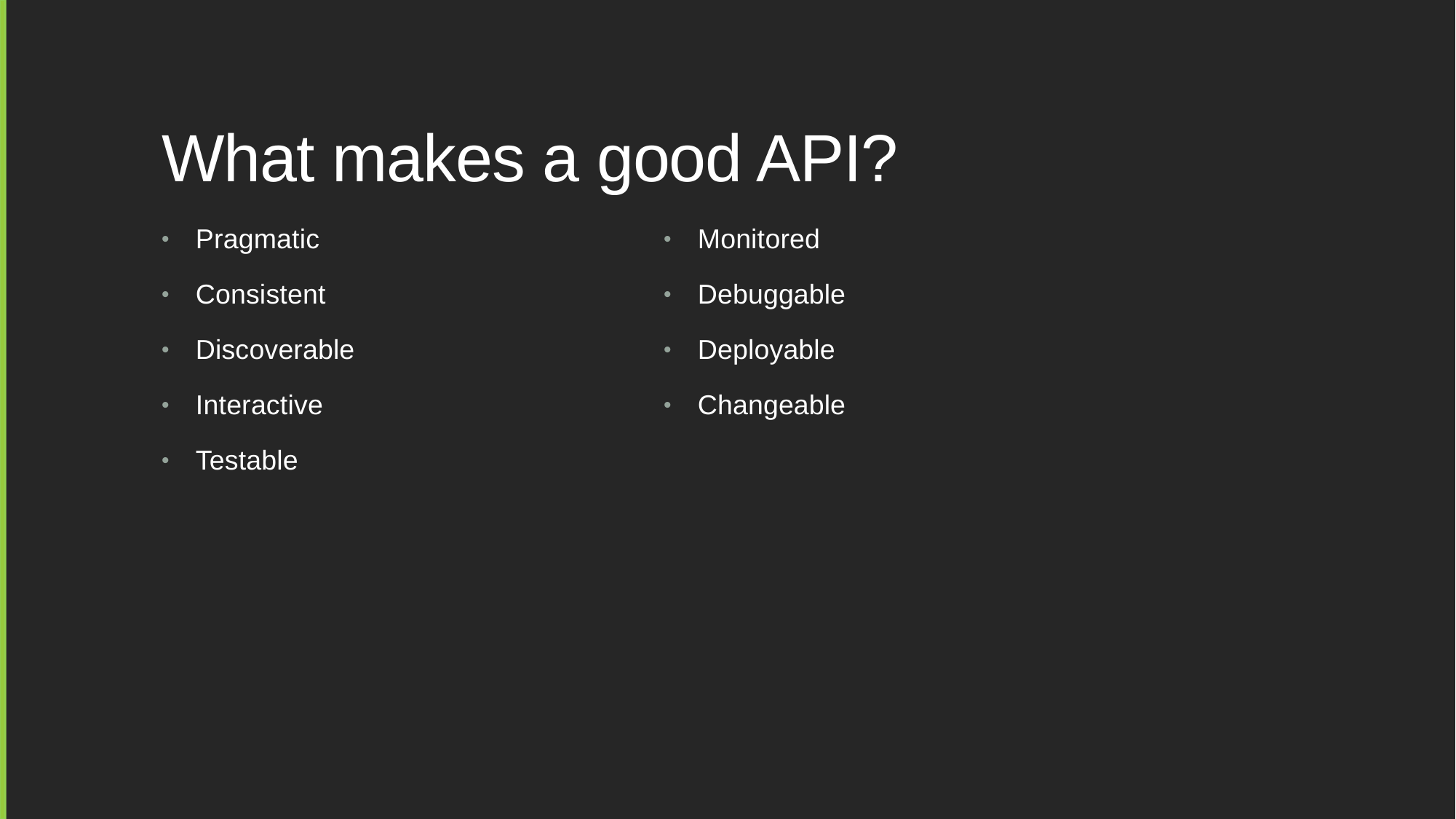

# What makes a good API?
Pragmatic
Consistent
Discoverable
Interactive
Testable

Monitored
Debuggable
Deployable
Changeable